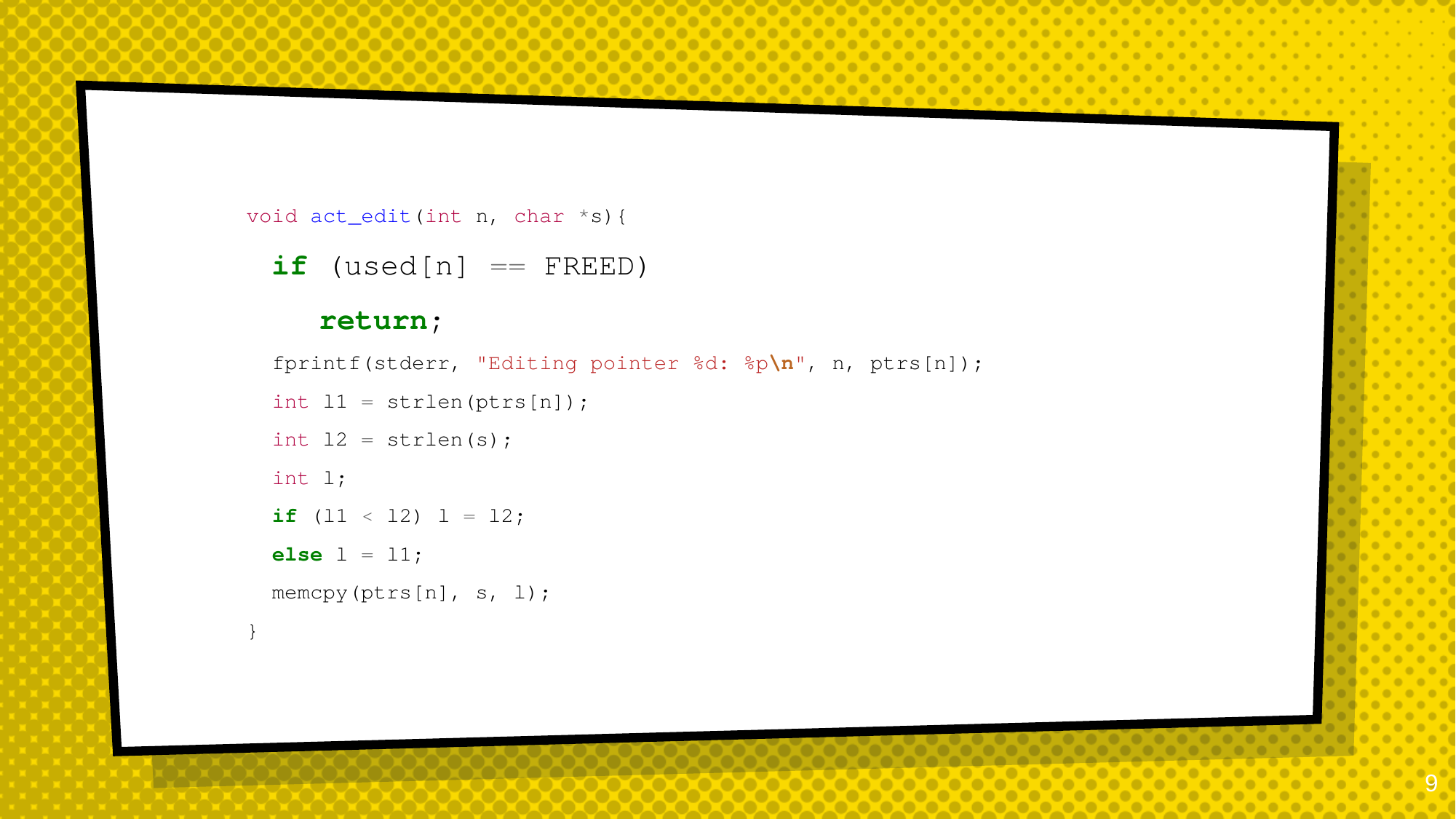

void act_edit(int n, char *s){
  if (used[n] == FREED)
    return;
  fprintf(stderr, "Editing pointer %d: %p\n", n, ptrs[n]);
  int l1 = strlen(ptrs[n]);
  int l2 = strlen(s);
  int l;
  if (l1 < l2) l = l2;
  else l = l1;
  memcpy(ptrs[n], s, l);
}
9